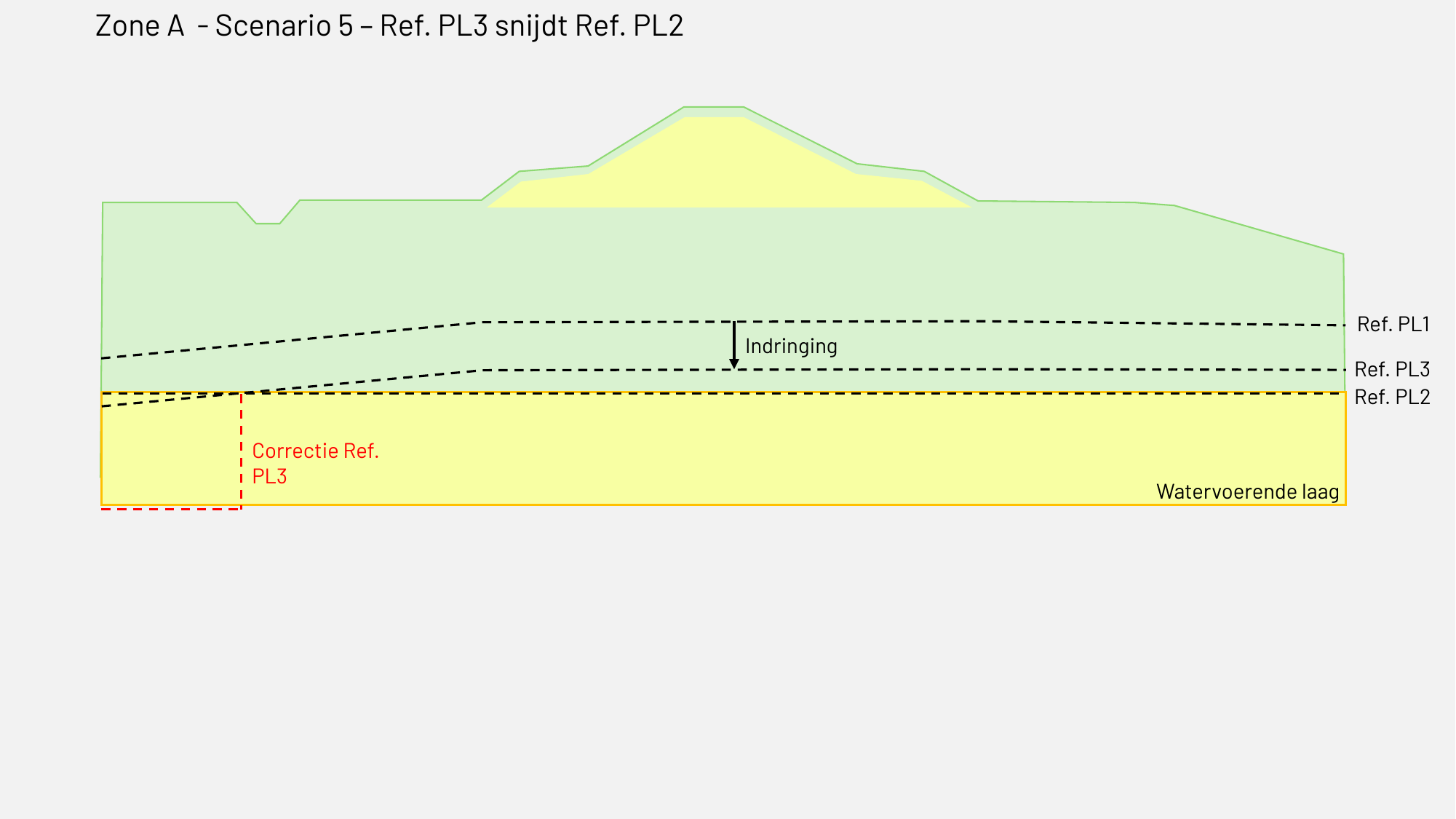

Zone A  - Scenario 5 – Ref. PL3 snijdt Ref. PL2

Ref. PL1

Indringing
Ref. PL3

Ref. PL2

Correctie Ref. PL3
Watervoerende laag